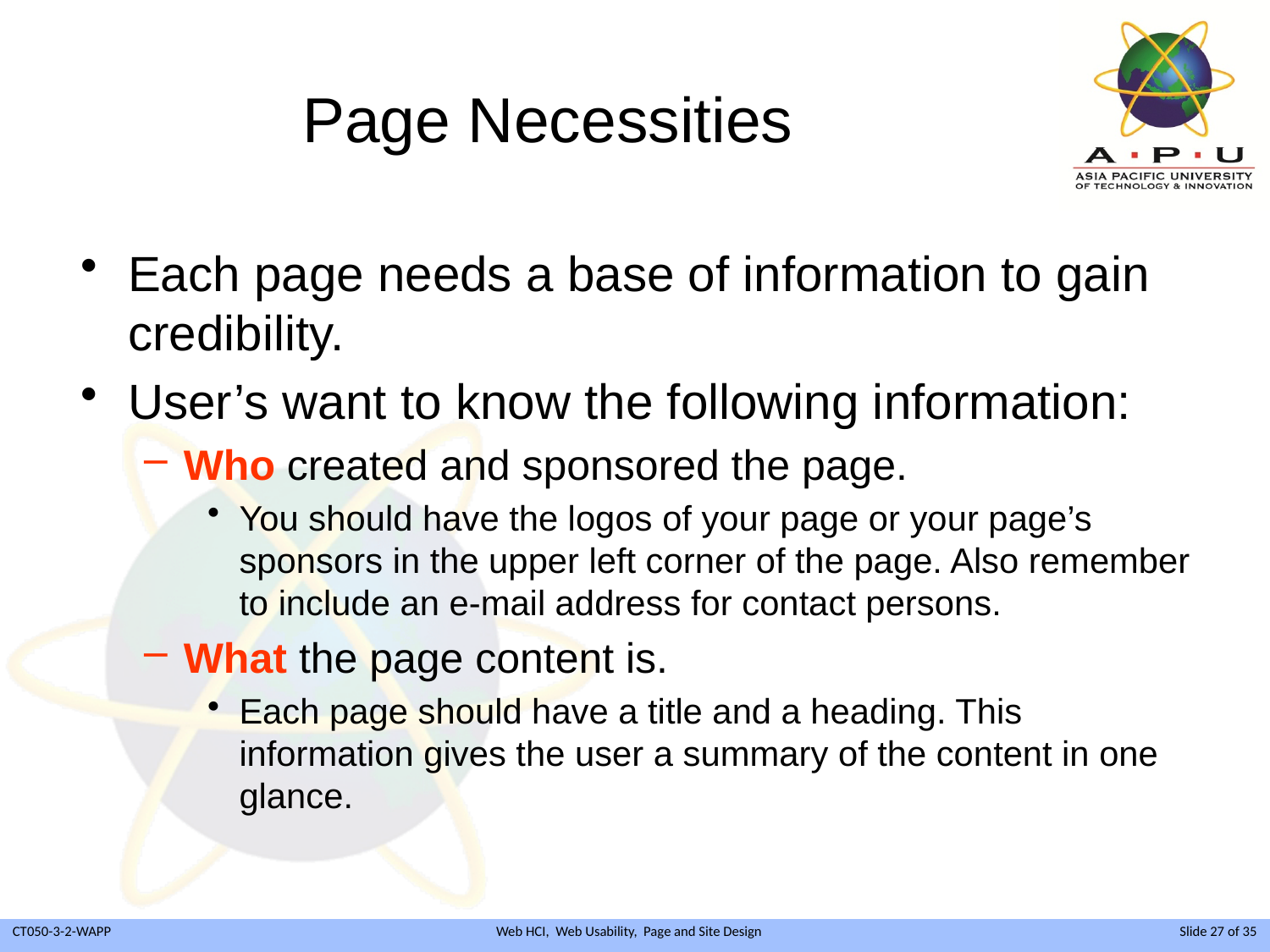

# Page Necessities
Each page needs a base of information to gain credibility.
User’s want to know the following information:
Who created and sponsored the page.
You should have the logos of your page or your page’s sponsors in the upper left corner of the page. Also remember to include an e-mail address for contact persons.
What the page content is.
Each page should have a title and a heading. This information gives the user a summary of the content in one glance.